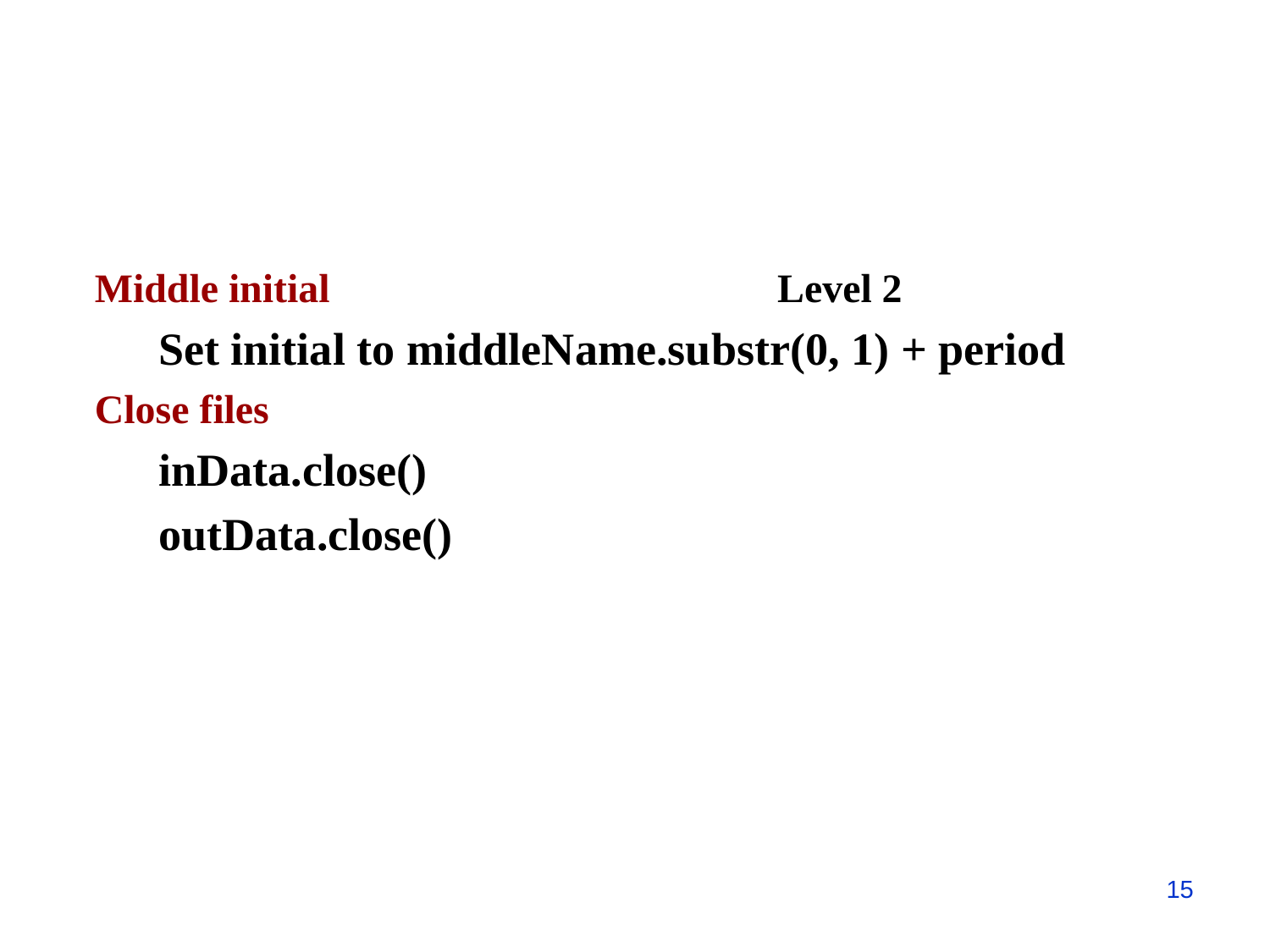

Middle initial				Level 2
Set initial to middleName.substr(0, 1) + period
Close files
inData.close()
outData.close()
15